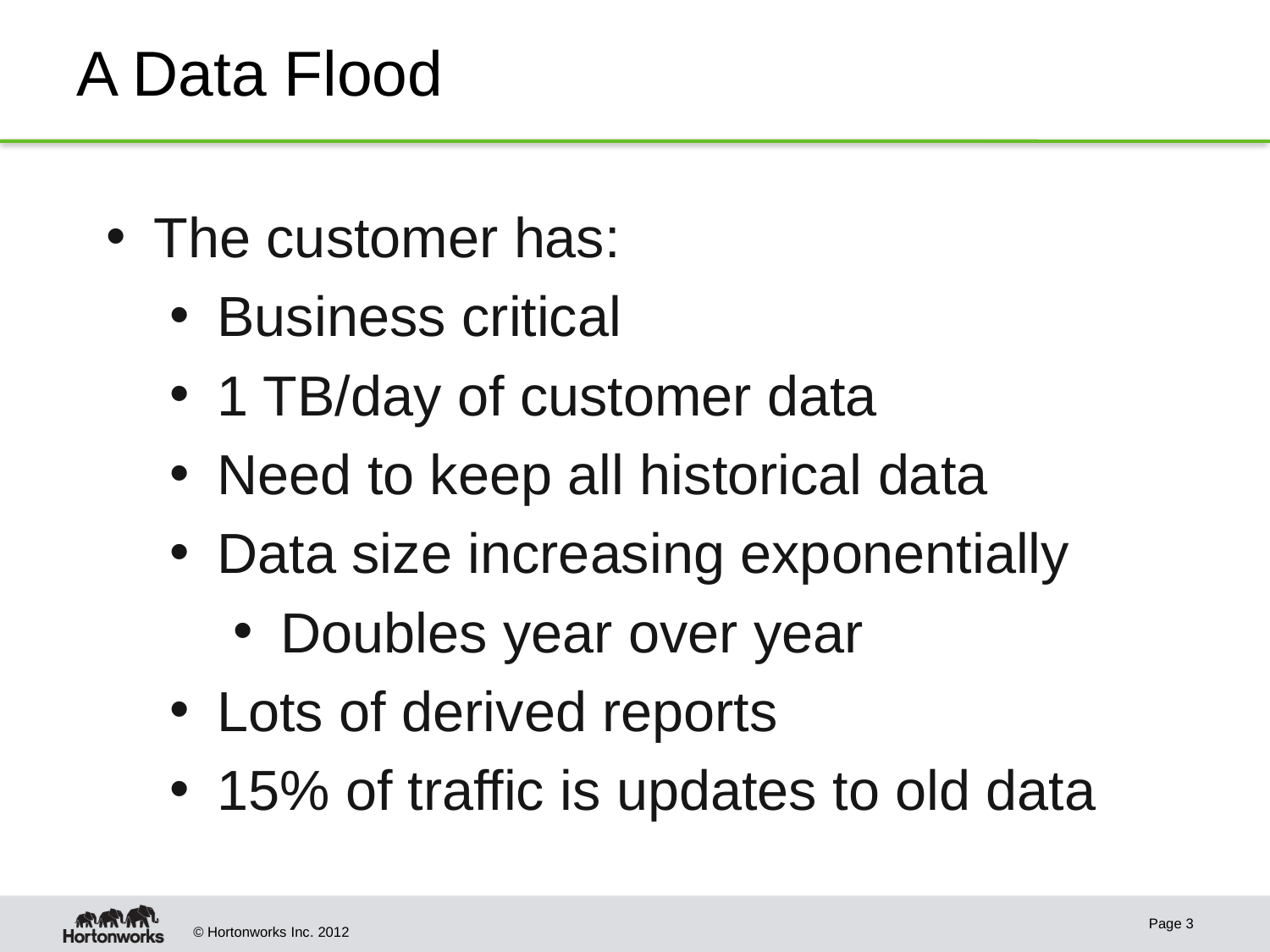

# A Data Flood
The customer has:
Business critical
1 TB/day of customer data
Need to keep all historical data
Data size increasing exponentially
Doubles year over year
Lots of derived reports
15% of traffic is updates to old data

Page 3